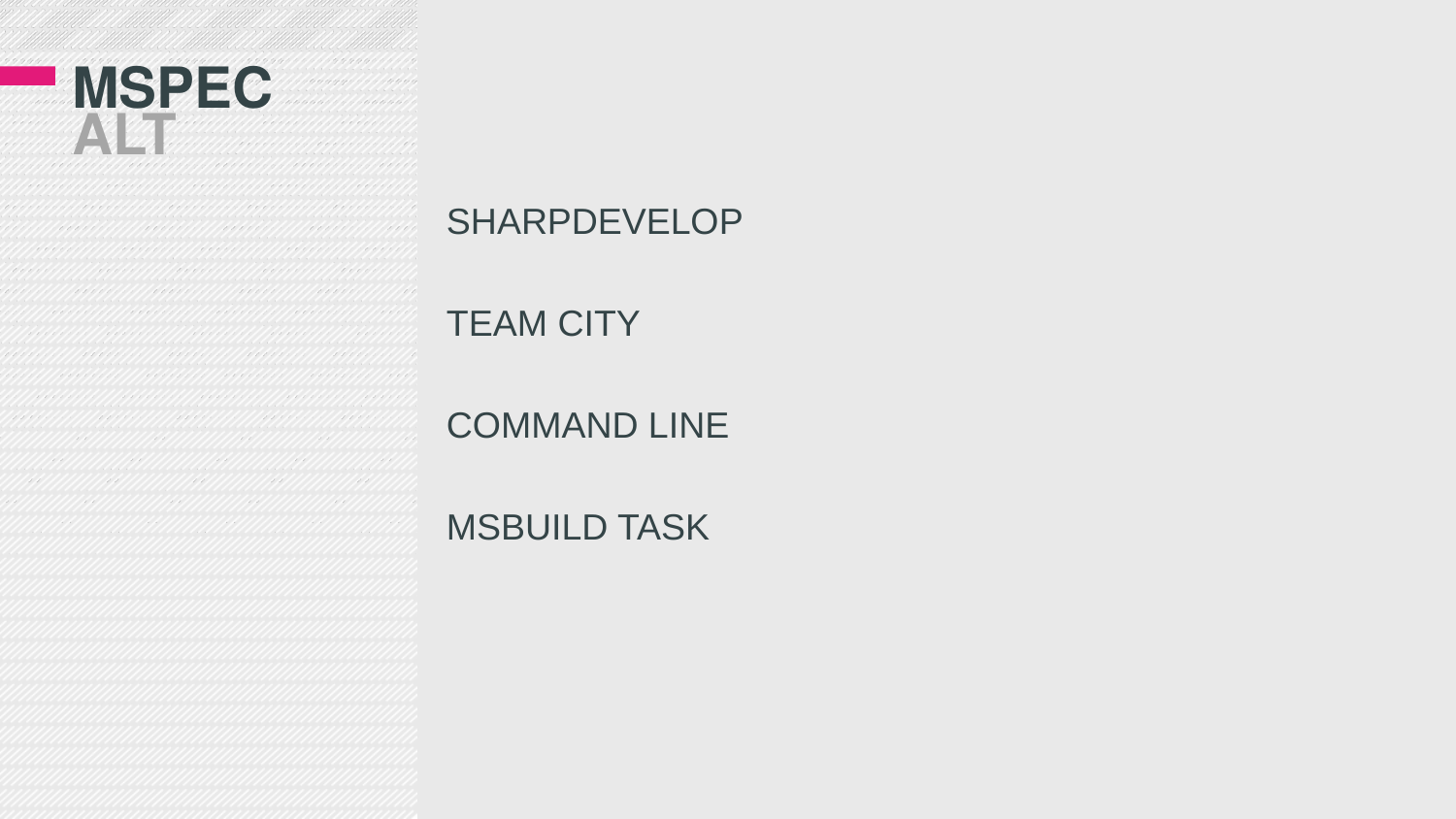

# MSPEC ALT
SHARPDEVELOP

TEAM CITY

COMMAND LINE

MSBUILD TASK